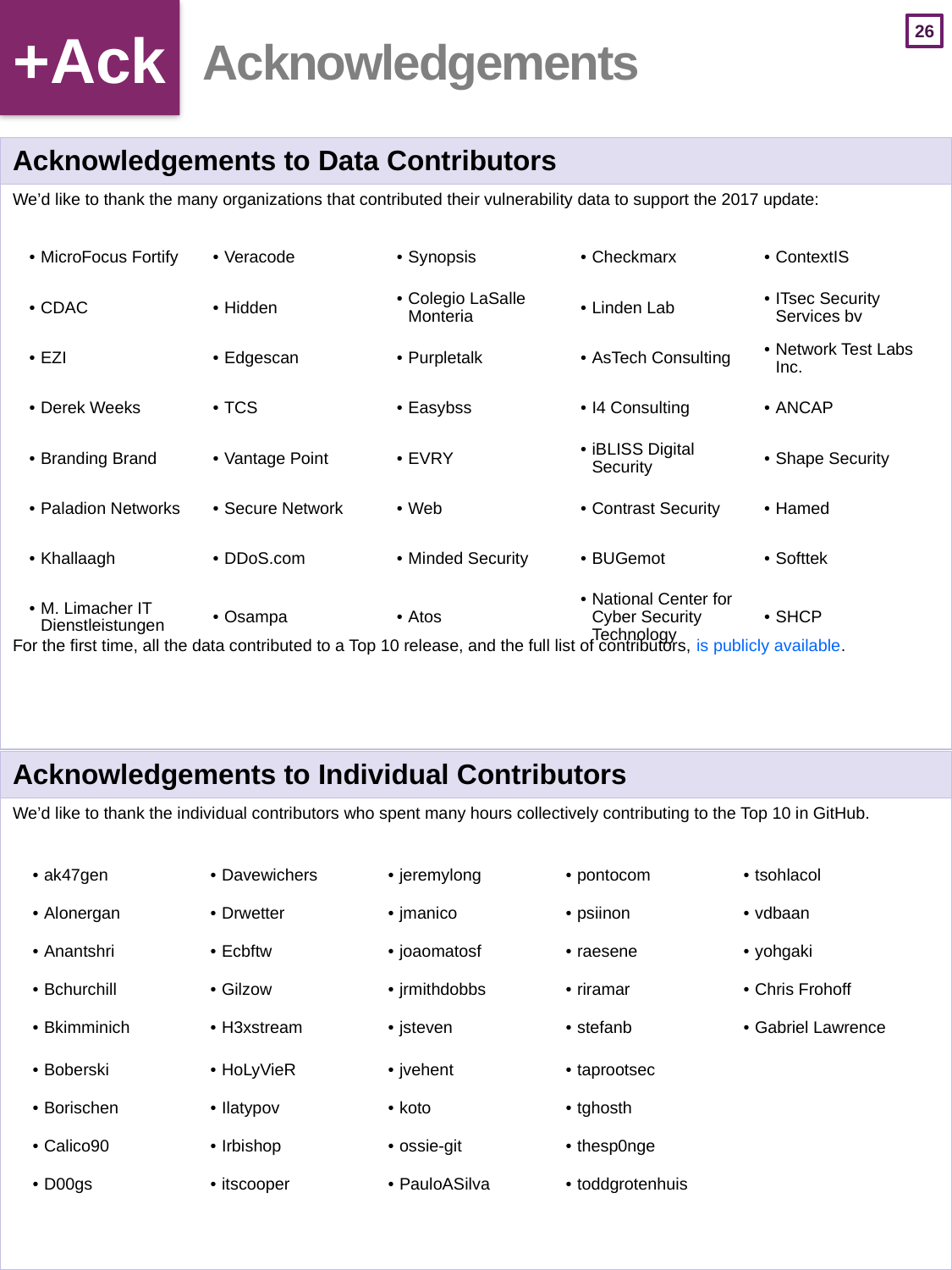

+Ack
# Acknowledgements
| Acknowledgements to Data Contributors |
| --- |
| We’d like to thank the many organizations that contributed their vulnerability data to support the 2017 update: For the first time, all the data contributed to a Top 10 release, and the full list of contributors, is publicly available. |
| MicroFocus Fortify​ | Veracode​ | Synopsis​ | Checkmarx​ | ContextIS​ |
| --- | --- | --- | --- | --- |
| CDAC​ | Hidden​ | Colegio LaSalle Monteria​ | Linden Lab​ | ITsec Security Services bv​ |
| EZI​ | Edgescan​ | Purpletalk​ | AsTech Consulting​ | Network Test Labs Inc.​ |
| Derek Weeks​ | TCS​ | Easybss​ | I4 Consulting​ | ANCAP​ |
| Branding Brand​ | Vantage Point​ | EVRY​ | iBLISS Digital Security​ | Shape Security​ |
| Paladion Networks​ | Secure Network​ | Web​ | Contrast Security​ | Hamed​ |
| Khallaagh​ | DDoS.com​ | Minded Security​ | BUGemot​ | Softtek​ |
| M. Limacher IT Dienstleistungen​ | Osampa​ | Atos​ | National Center for Cyber Security Technology​ | SHCP​ |
| Acknowledgements to Individual Contributors |
| --- |
| We’d like to thank the individual contributors who spent many hours collectively contributing to the Top 10 in GitHub. |
| ak47gen | Davewichers | jeremylong | pontocom | tsohlacol |
| --- | --- | --- | --- | --- |
| Alonergan | Drwetter | jmanico | psiinon | vdbaan |
| Anantshri | Ecbftw | joaomatosf | raesene | yohgaki |
| Bchurchill | Gilzow | jrmithdobbs | riramar | Chris Frohoff |
| Bkimminich | H3xstream | jsteven | stefanb | Gabriel Lawrence |
| Boberski | HoLyVieR | jvehent | taprootsec |  |
| Borischen | Ilatypov | koto | tghosth |  |
| Calico90 | Irbishop | ossie-git | thesp0nge |  |
| D00gs | itscooper | PauloASilva | toddgrotenhuis |  |